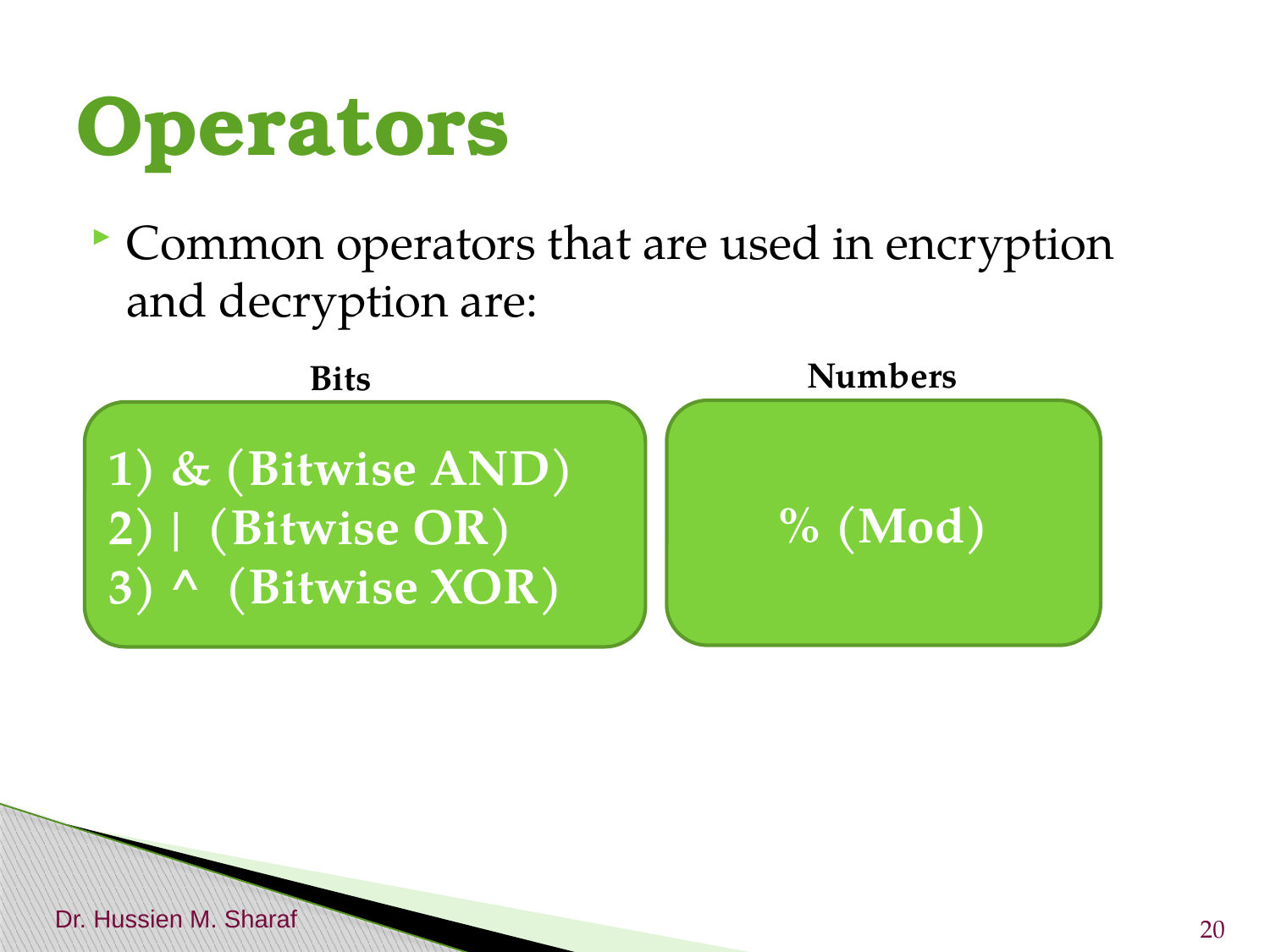

# Operators
Common operators that are used in encryption and decryption are:
Numbers
Bits
% (Mod)
1) & (Bitwise AND)
2) |  (Bitwise OR)
3) ^  (Bitwise XOR)
Dr. Hussien M. Sharaf
20